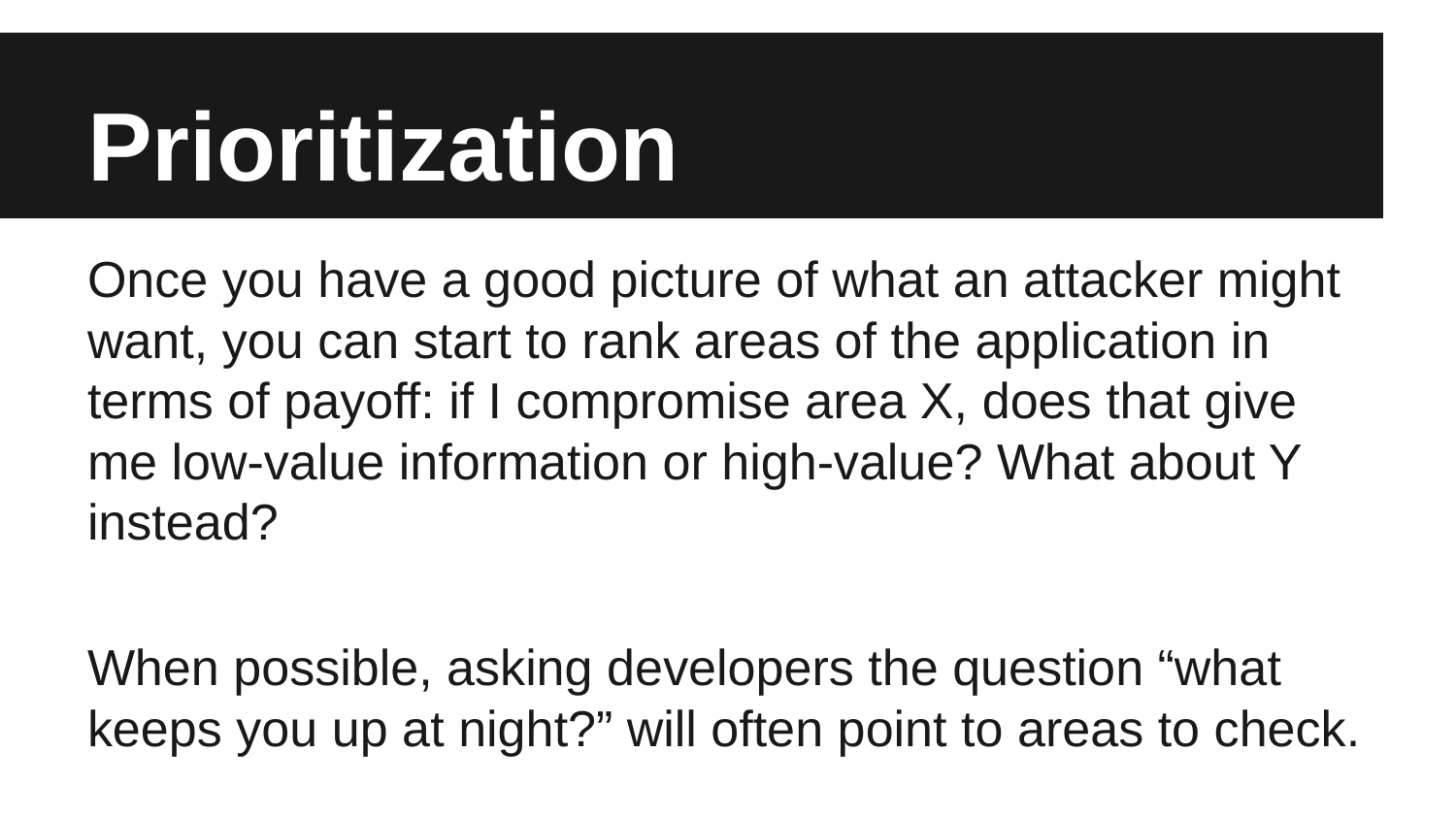

# Prioritization
Once you have a good picture of what an attacker might want, you can start to rank areas of the application in terms of payoff: if I compromise area X, does that give me low-value information or high-value? What about Y instead?

When possible, asking developers the question “what keeps you up at night?” will often point to areas to check.